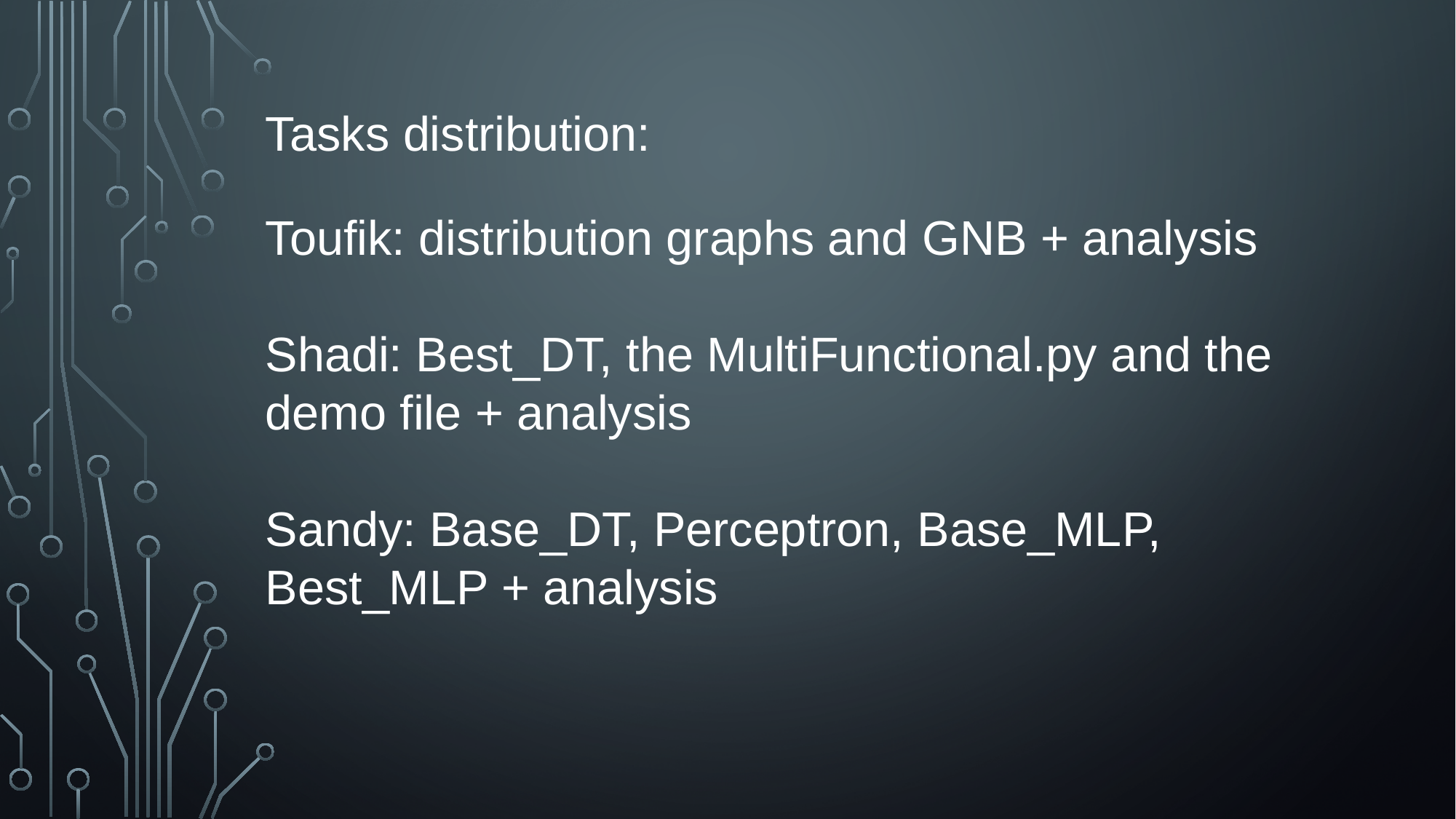

Tasks distribution:
Toufik: distribution graphs and GNB + analysis

Shadi: Best_DT, the MultiFunctional.py and the demo file + analysis

Sandy: Base_DT, Perceptron, Base_MLP, Best_MLP + analysis